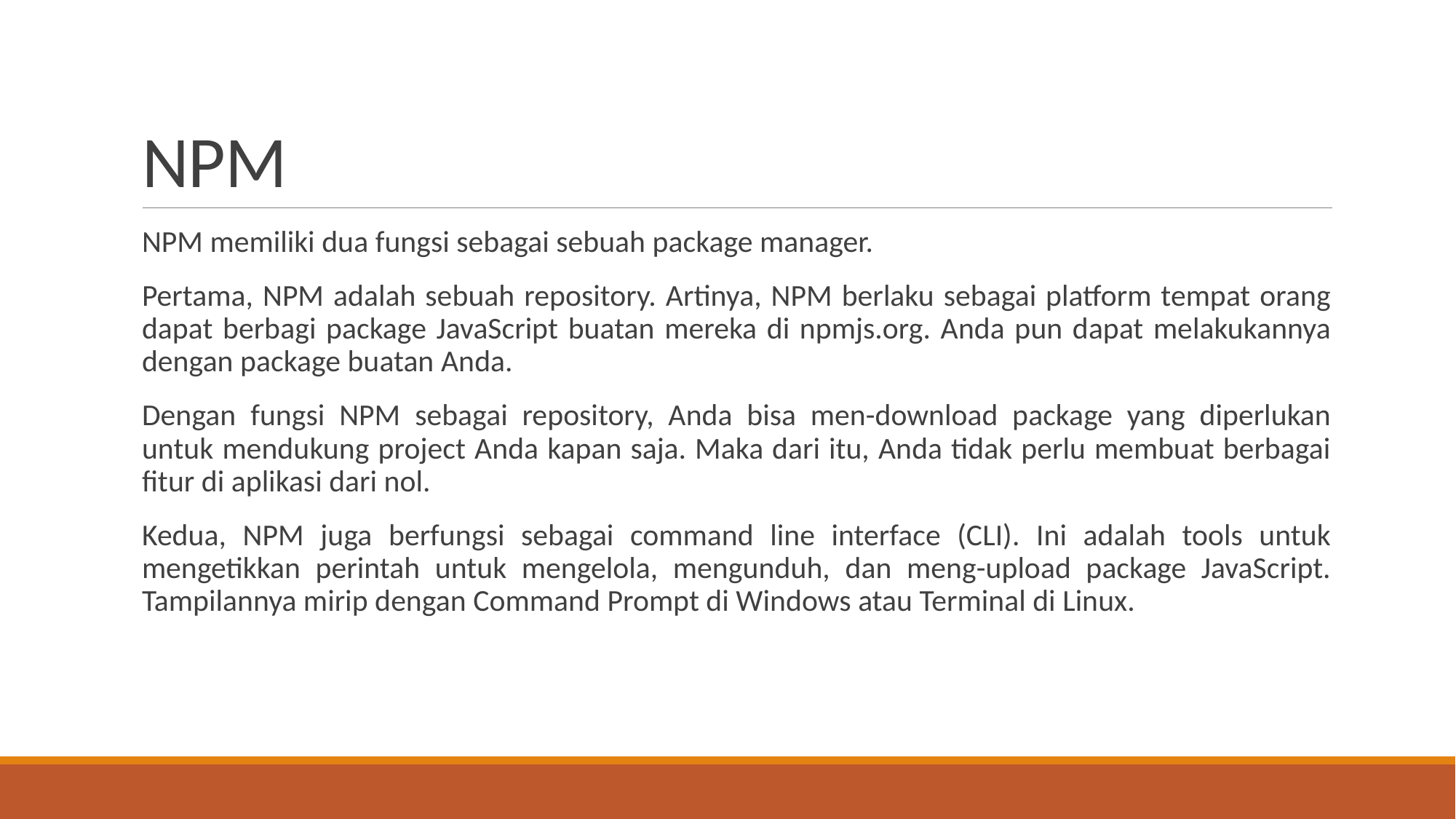

# NPM
NPM memiliki dua fungsi sebagai sebuah package manager.
Pertama, NPM adalah sebuah repository. Artinya, NPM berlaku sebagai platform tempat orang dapat berbagi package JavaScript buatan mereka di npmjs.org. Anda pun dapat melakukannya dengan package buatan Anda.
Dengan fungsi NPM sebagai repository, Anda bisa men-download package yang diperlukan untuk mendukung project Anda kapan saja. Maka dari itu, Anda tidak perlu membuat berbagai fitur di aplikasi dari nol.
Kedua, NPM juga berfungsi sebagai command line interface (CLI). Ini adalah tools untuk mengetikkan perintah untuk mengelola, mengunduh, dan meng-upload package JavaScript. Tampilannya mirip dengan Command Prompt di Windows atau Terminal di Linux.